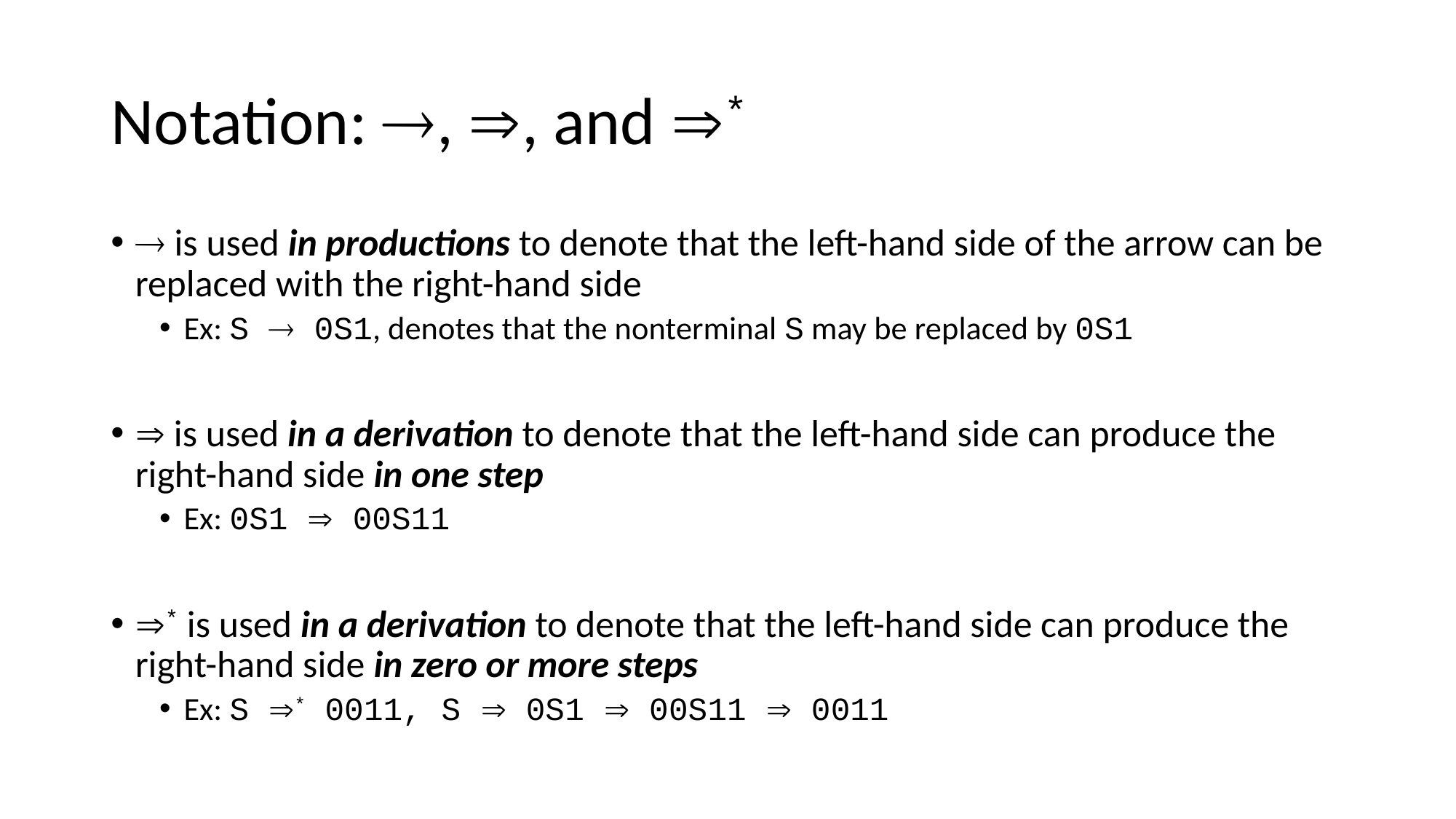

# Notation: →, ⇒, and ⇒*
→ is used in productions to denote that the left-hand side of the arrow can be replaced with the right-hand side
Ex: S → 0S1, denotes that the nonterminal S may be replaced by 0S1

⇒ is used in a derivation to denote that the left-hand side can produce the right-hand side in one step
Ex: 0S1 ⇒ 00S11

⇒* is used in a derivation to denote that the left-hand side can produce the right-hand side in zero or more steps
Ex: S ⇒* 0011, S ⇒ 0S1 ⇒ 00S11 ⇒ 0011